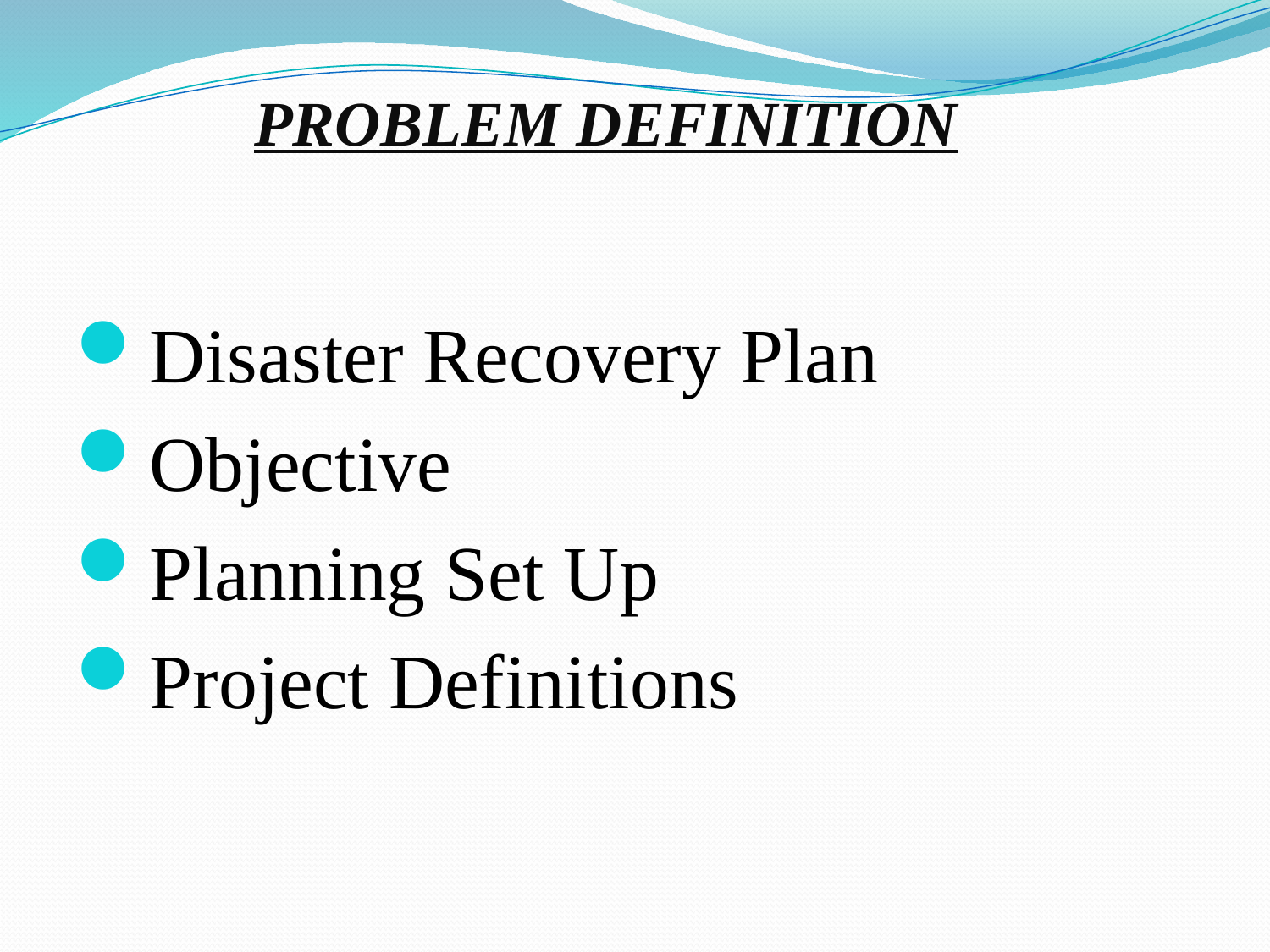

# PROBLEM DEFINITION

Disaster Recovery Plan
Objective
Planning Set Up
Project Definitions